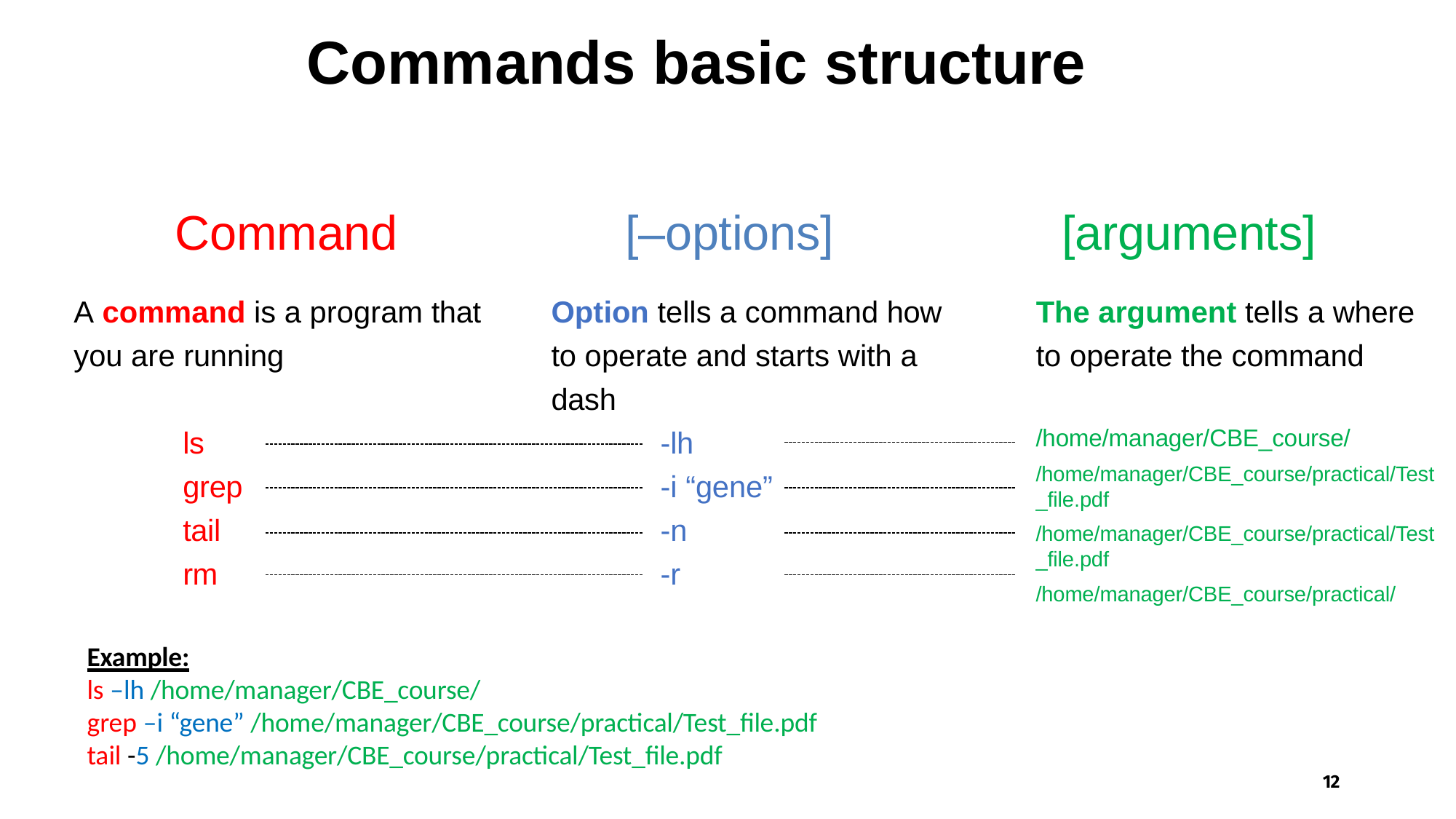

# Commands basic structure
Command
A command is a program that
you are running
[–options]
Option tells a command how to operate and starts with a dash
[arguments]
The argument tells a where to operate the command
/home/manager/CBE_course/
/home/manager/CBE_course/practical/Test
_file.pdf
/home/manager/CBE_course/practical/Test
_file.pdf
/home/manager/CBE_course/practical/
-lh
-i “gene”
-n
-r
ls grep tail rm

Example:
ls –lh /home/manager/CBE_course/
grep –i “gene” /home/manager/CBE_course/practical/Test_file.pdf tail -5 /home/manager/CBE_course/practical/Test_file.pdf
12